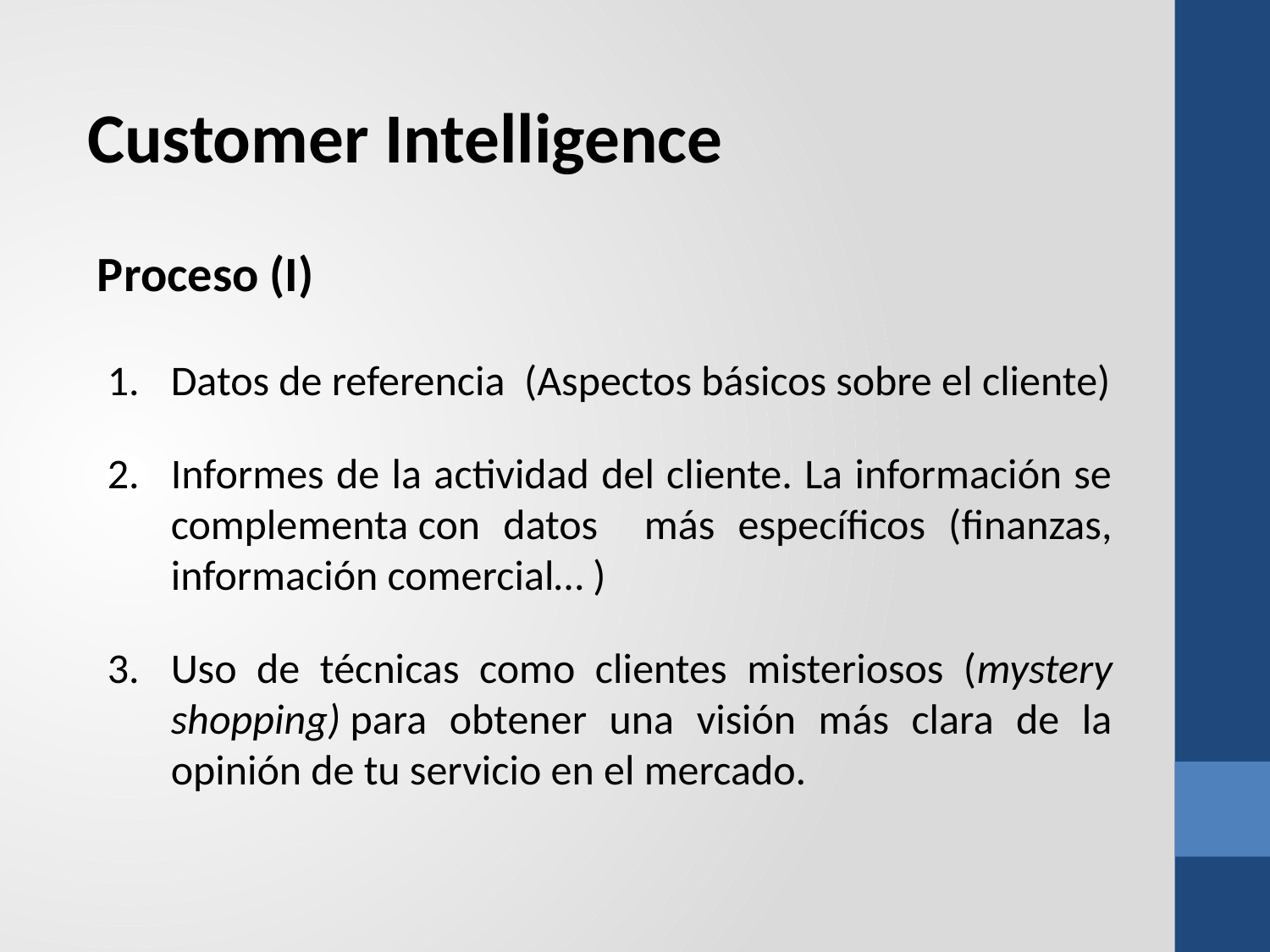

Customer Intelligence
Proceso (I)
Datos de referencia  (Aspectos básicos sobre el cliente)

Informes de la actividad del cliente. La información se complementa con datos  más específicos (finanzas, información comercial… )

Uso de técnicas como clientes misteriosos (mystery shopping) para obtener una visión más clara de la opinión de tu servicio en el mercado.